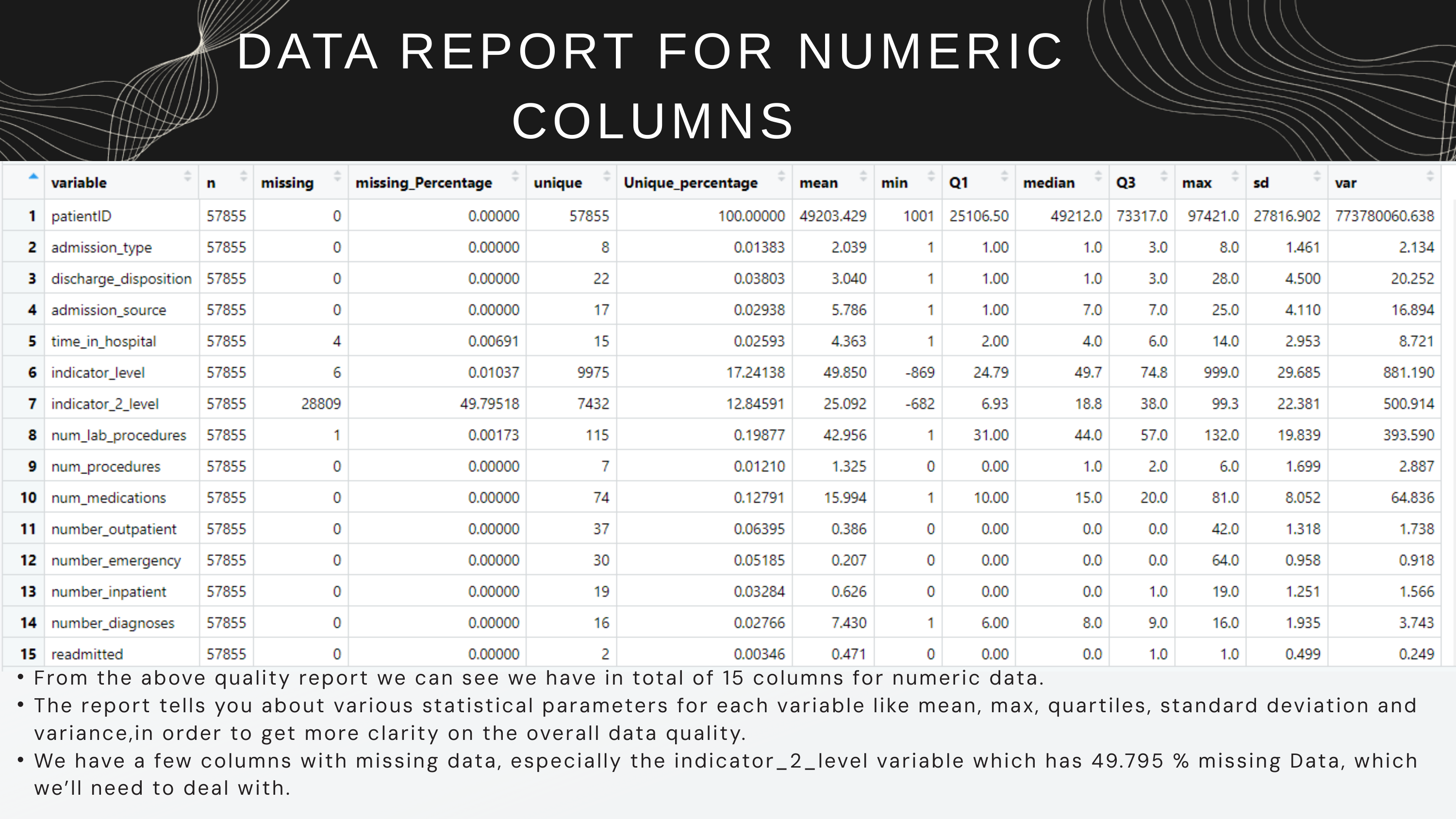

DATA REPORT FOR NUMERIC COLUMNS

From the above quality report we can see we have in total of 15 columns for numeric data.
The report tells you about various statistical parameters for each variable like mean, max, quartiles, standard deviation and variance,in order to get more clarity on the overall data quality.
We have a few columns with missing data, especially the indicator_2_level variable which has 49.795 % missing Data, which we’ll need to deal with.